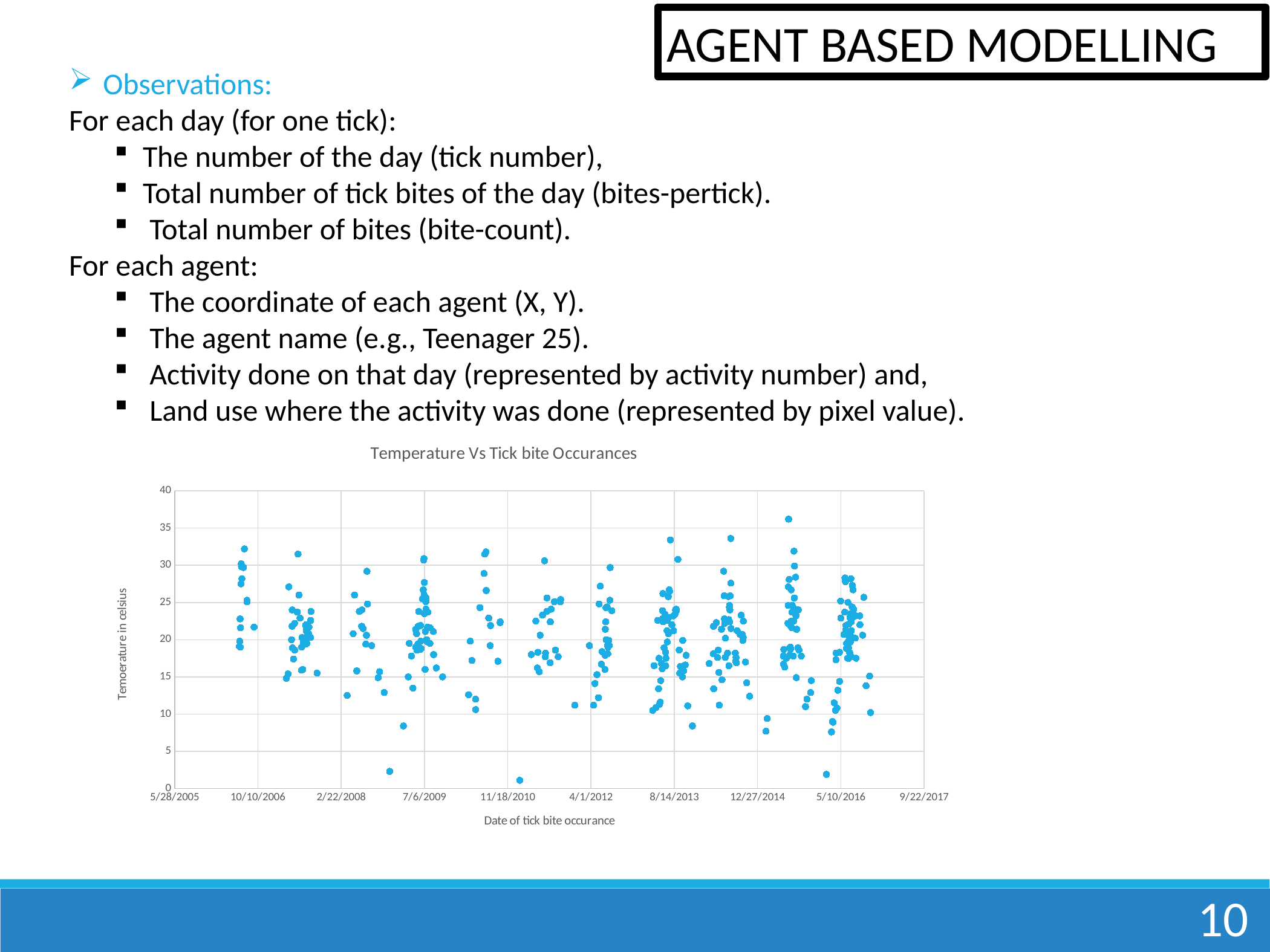

AGENT BASED MODELLING
Observations:
For each day (for one tick):
The number of the day (tick number),
Total number of tick bites of the day (bites-pertick).
 Total number of bites (bite-count).
For each agent:
 The coordinate of each agent (X, Y).
 The agent name (e.g., Teenager 25).
 Activity done on that day (represented by activity number) and,
 Land use where the activity was done (represented by pixel value).

### Chart: Temperature Vs Tick bite Occurances

| Category | 21-06-2006 |
|---|---|
10